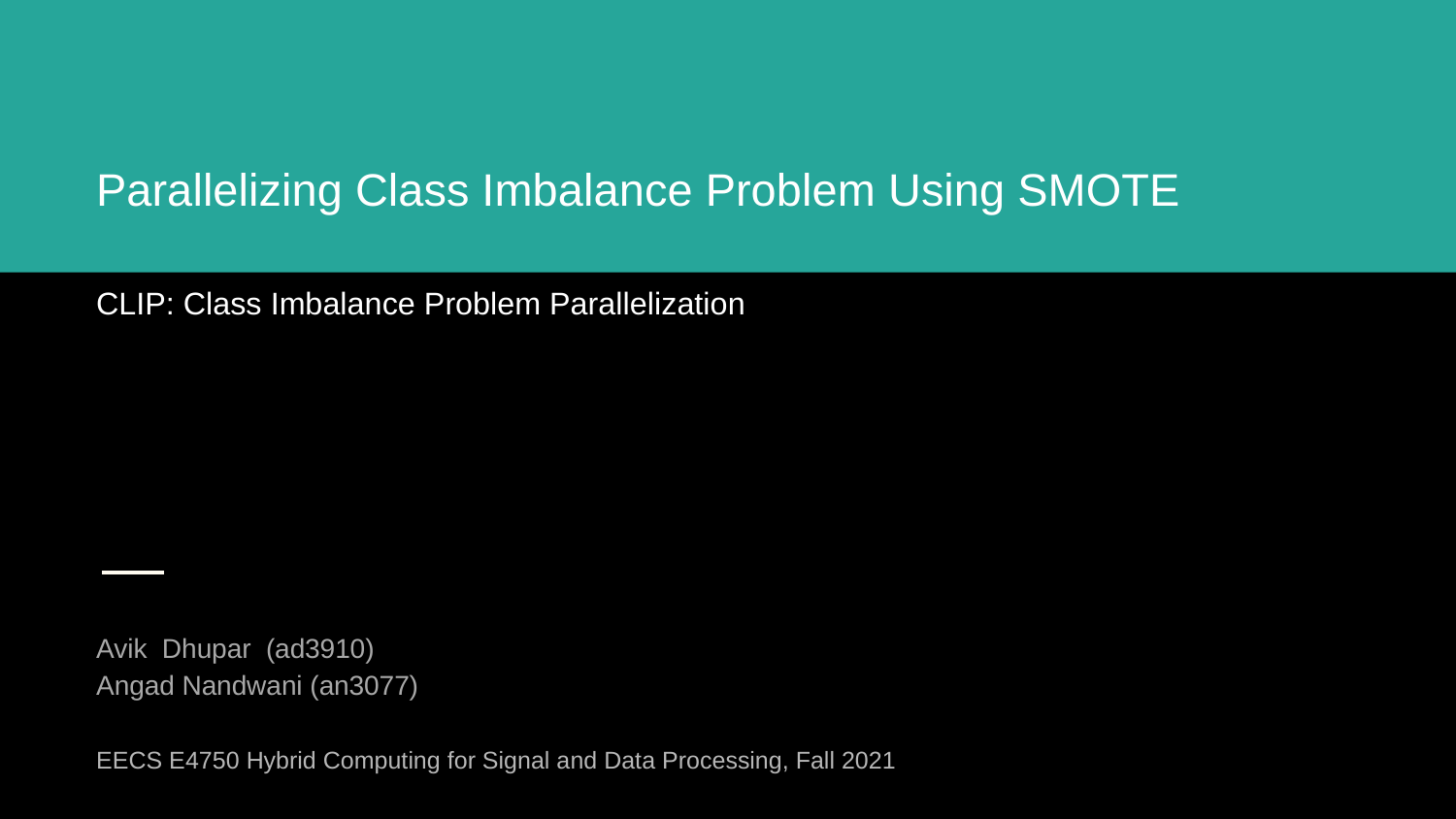

# Parallelizing Class Imbalance Problem Using SMOTE

CLIP: Class Imbalance Problem Parallelization

Avik  Dhupar  (ad3910)
Angad Nandwani (an3077)

EECS E4750 Hybrid Computing for Signal and Data Processing, Fall 2021